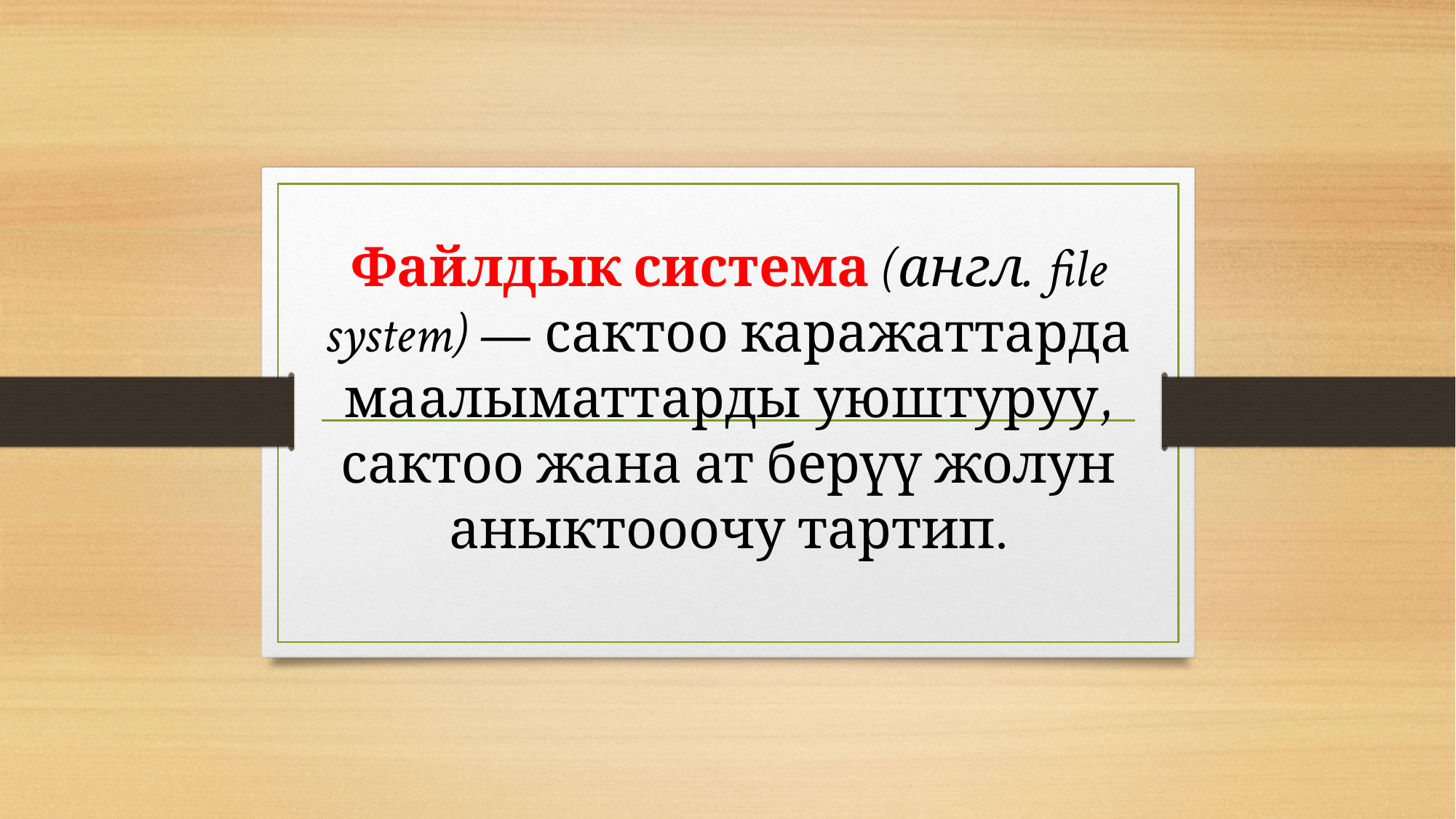

Файлдык система (англ. file system) — сактоо каражаттарда маалыматтарды уюштуруу, сактоо жана ат берүү жолун аныктооочу тартип.